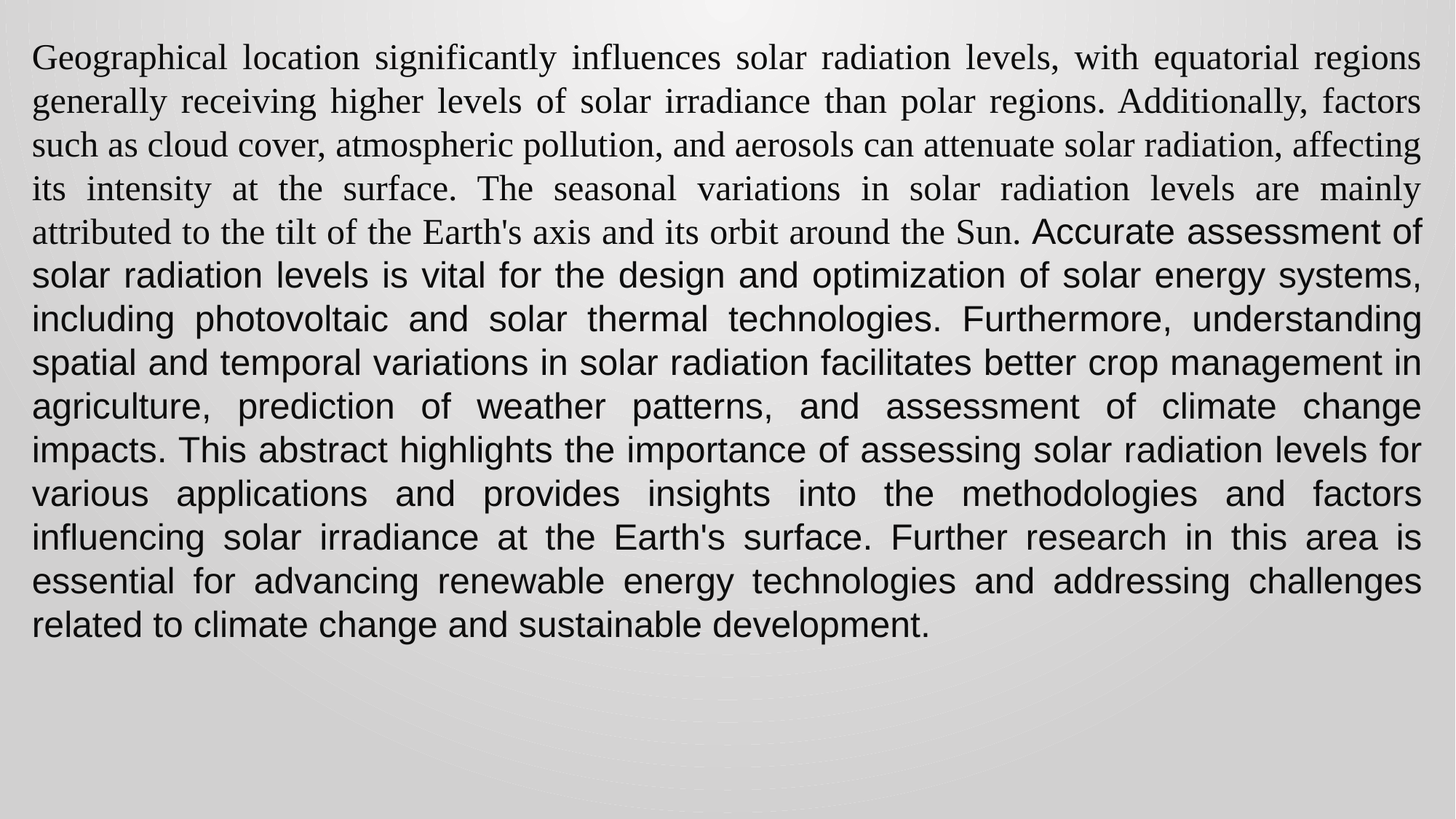

Geographical location significantly influences solar radiation levels, with equatorial regions generally receiving higher levels of solar irradiance than polar regions. Additionally, factors such as cloud cover, atmospheric pollution, and aerosols can attenuate solar radiation, affecting its intensity at the surface. The seasonal variations in solar radiation levels are mainly attributed to the tilt of the Earth's axis and its orbit around the Sun. Accurate assessment of solar radiation levels is vital for the design and optimization of solar energy systems, including photovoltaic and solar thermal technologies. Furthermore, understanding spatial and temporal variations in solar radiation facilitates better crop management in agriculture, prediction of weather patterns, and assessment of climate change impacts. This abstract highlights the importance of assessing solar radiation levels for various applications and provides insights into the methodologies and factors influencing solar irradiance at the Earth's surface. Further research in this area is essential for advancing renewable energy technologies and addressing challenges related to climate change and sustainable development.